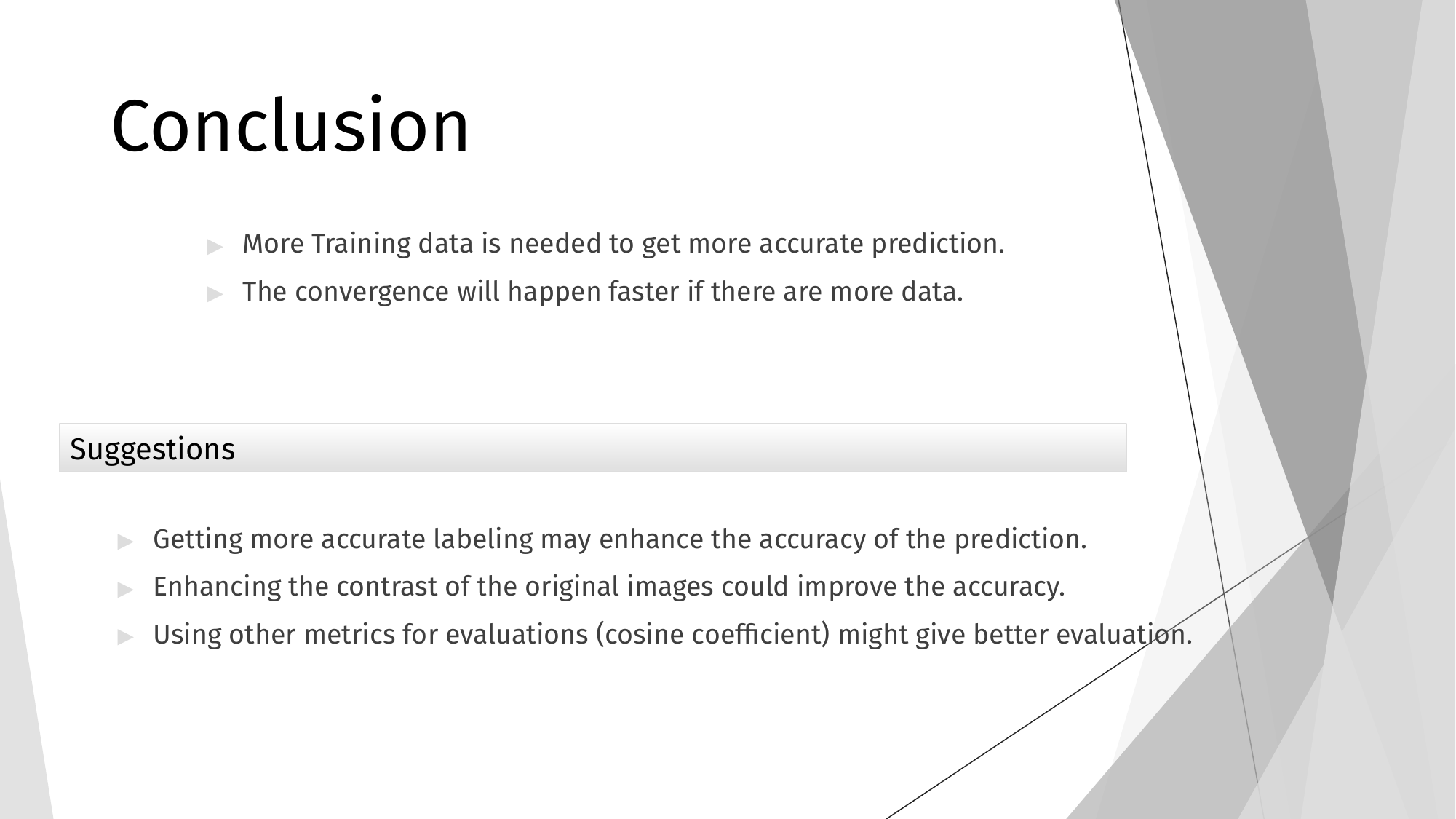

# Conclusion
More Training data is needed to get more accurate prediction.
The convergence will happen faster if there are more data.

Suggestions
Getting more accurate labeling may enhance the accuracy of the prediction.
Enhancing the contrast of the original images could improve the accuracy.
Using other metrics for evaluations (cosine coefficient) might give better evaluation.